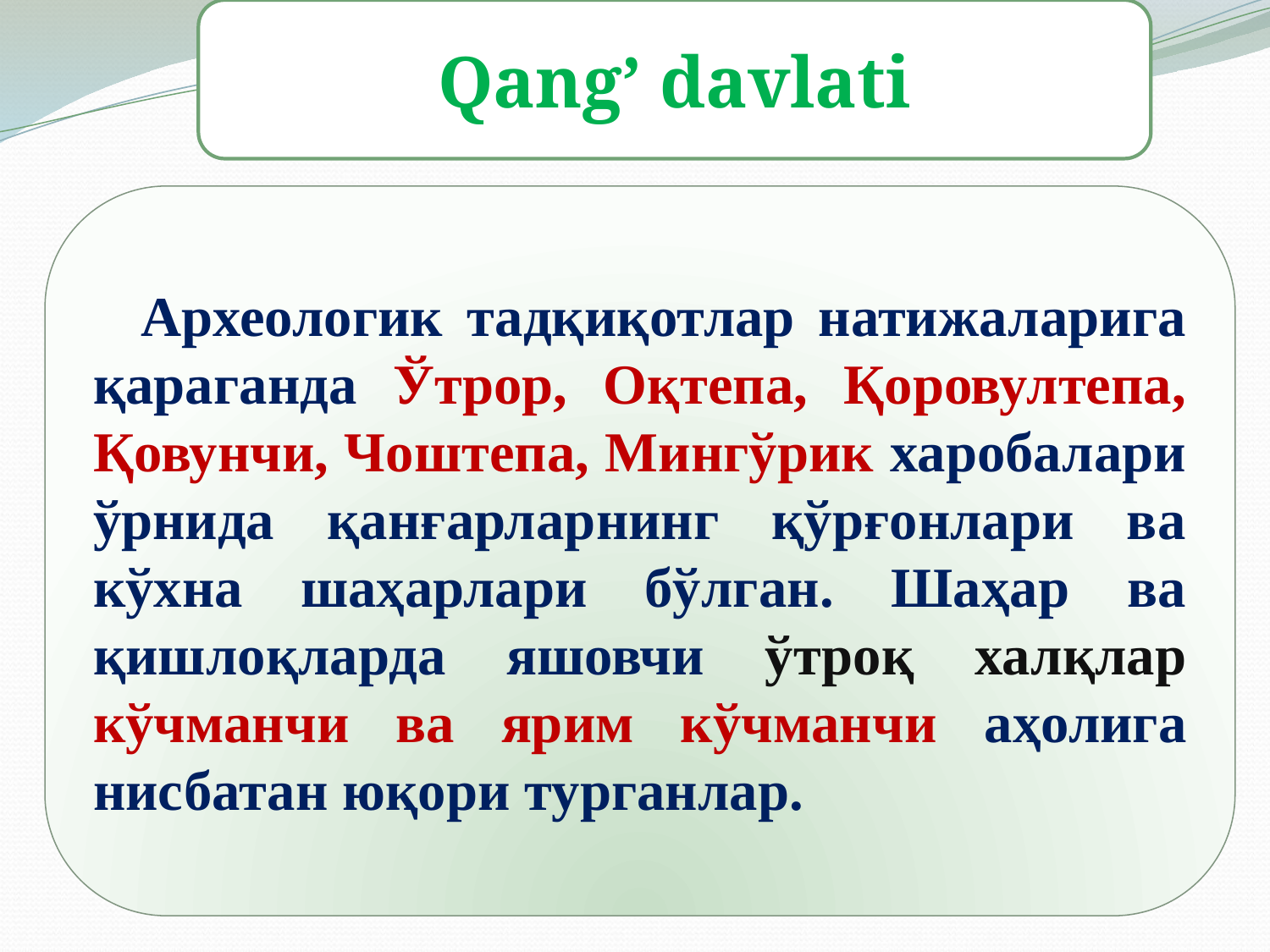

Qang’ davlati
Археологик тадқиқотлар натижаларига қараганда Ўтрор, Оқтепа, Қоровултепа, Қовунчи, Чоштепа, Мингўрик харобалари ўрнида қанғарларнинг қўрғонлари ва кўхна шаҳарлари бўлган. Шаҳар ва қишлоқларда яшовчи ўтроқ халқлар кўчманчи ва ярим кўчманчи аҳолига нисбатан юқори турганлар.